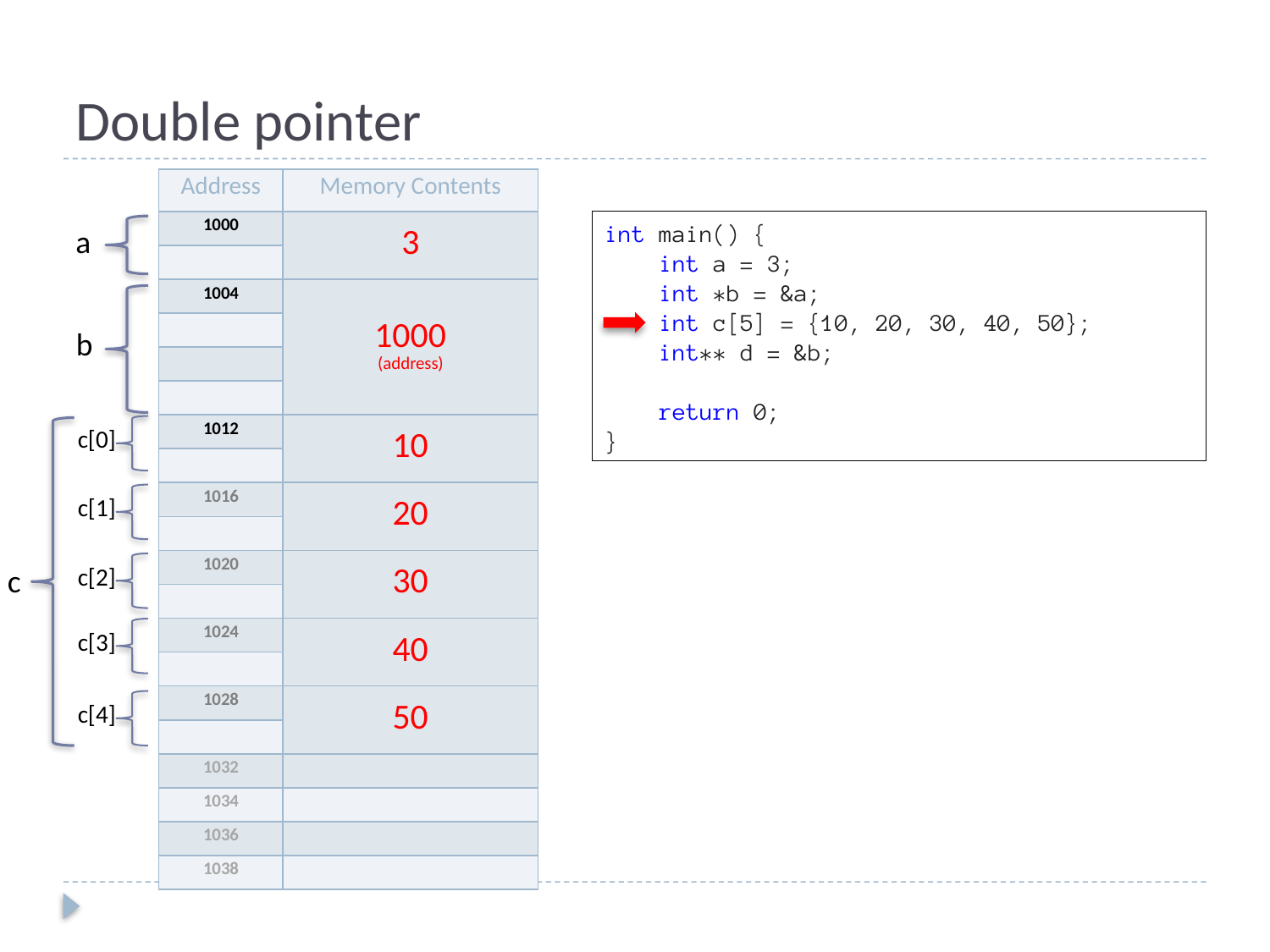

# Double pointer
| Address | Memory Contents |
| --- | --- |
| 1000 | 3 |
|  |  |
| 1004 | 1000 (address) |
|  |  |
|  |  |
|  |  |
| 1012 | 10 |
|  |  |
| 1016 | 20 |
|  |  |
| 1020 | 30 |
|  |  |
| 1024 | 40 |
|  |  |
| 1028 | 50 |
|  |  |
| 1032 |  |
| 1034 |  |
| 1036 |  |
| 1038 |  |
int main() {
    int a = 3;
    int *b = &a;
    int c[5] = {10, 20, 30, 40, 50};
    int** d = &b;
    return 0;
}
a

b

c[0]

c[1]

c[2]
c

c[3]

c[4]